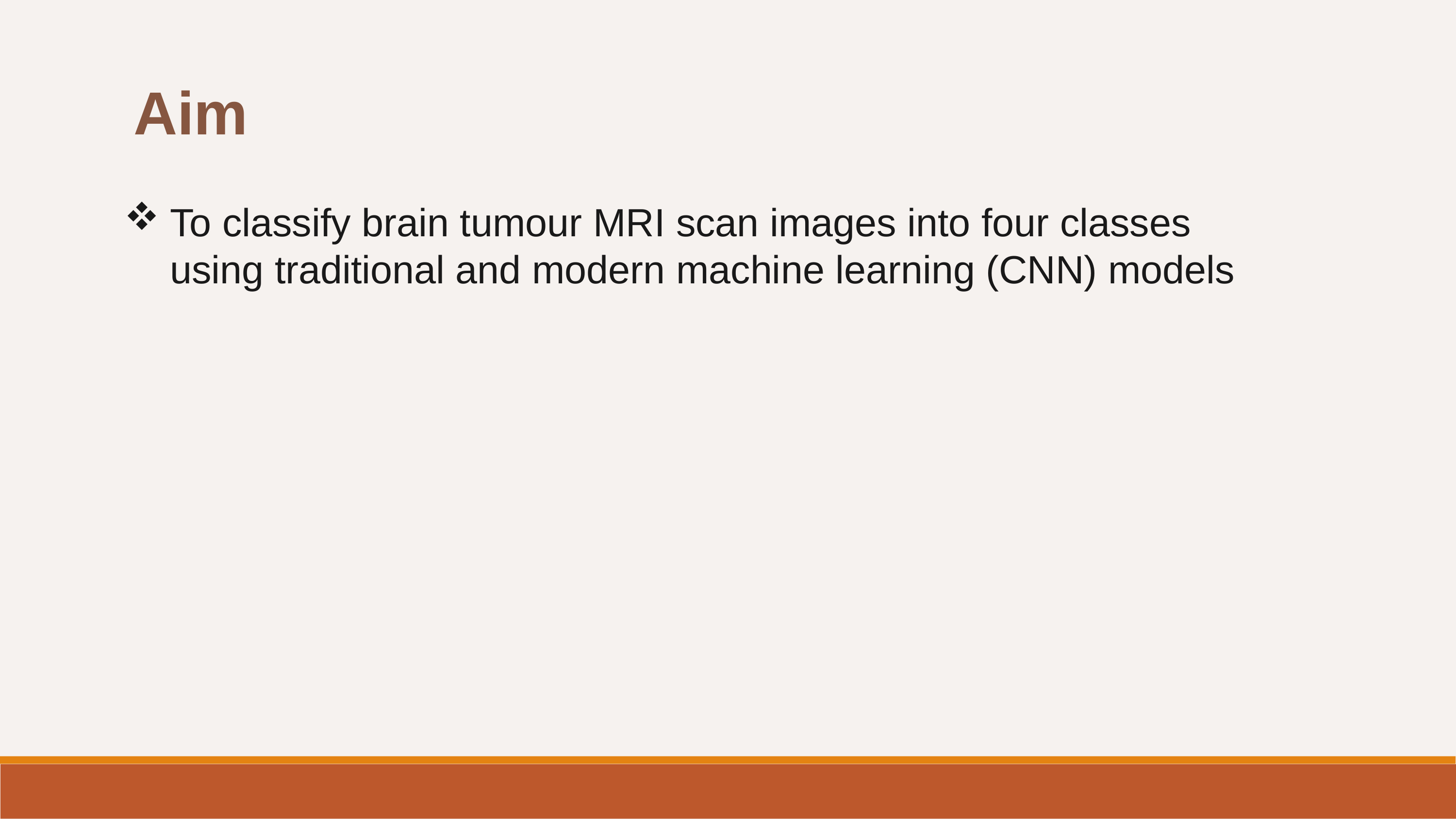

Aim
To classify brain tumour MRI scan images into four classes using traditional and modern machine learning (CNN) models